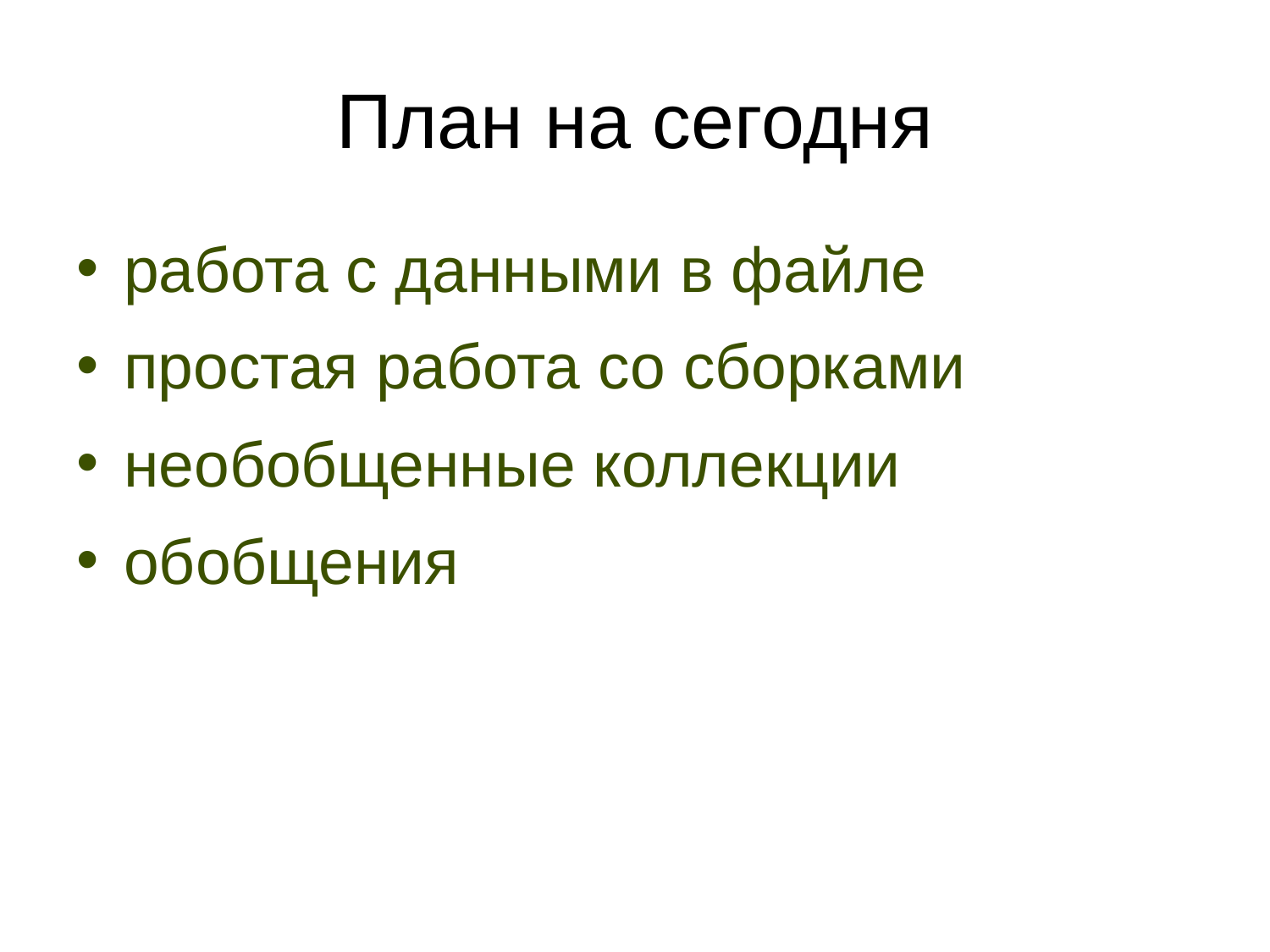

# План на сегодня
работа с данными в файле
простая работа со сборками
необобщенные коллекции
обобщения